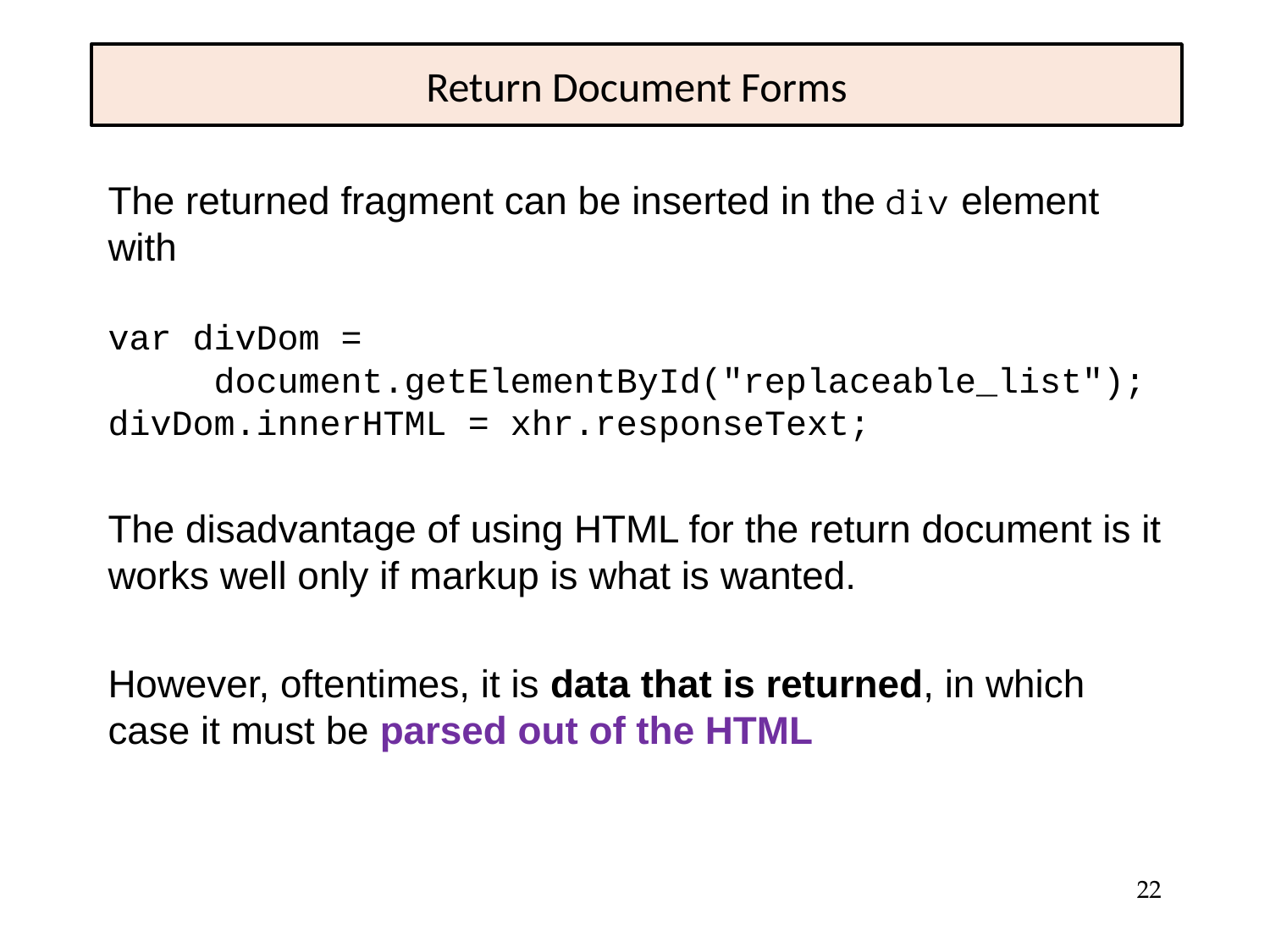

# Return Document Forms
The returned fragment can be inserted in the div element with
var divDom =
     document.getElementById("replaceable_list");
divDom.innerHTML = xhr.responseText;

The disadvantage of using HTML for the return document is it works well only if markup is what is wanted.

However, oftentimes, it is data that is returned, in which case it must be parsed out of the HTML

22